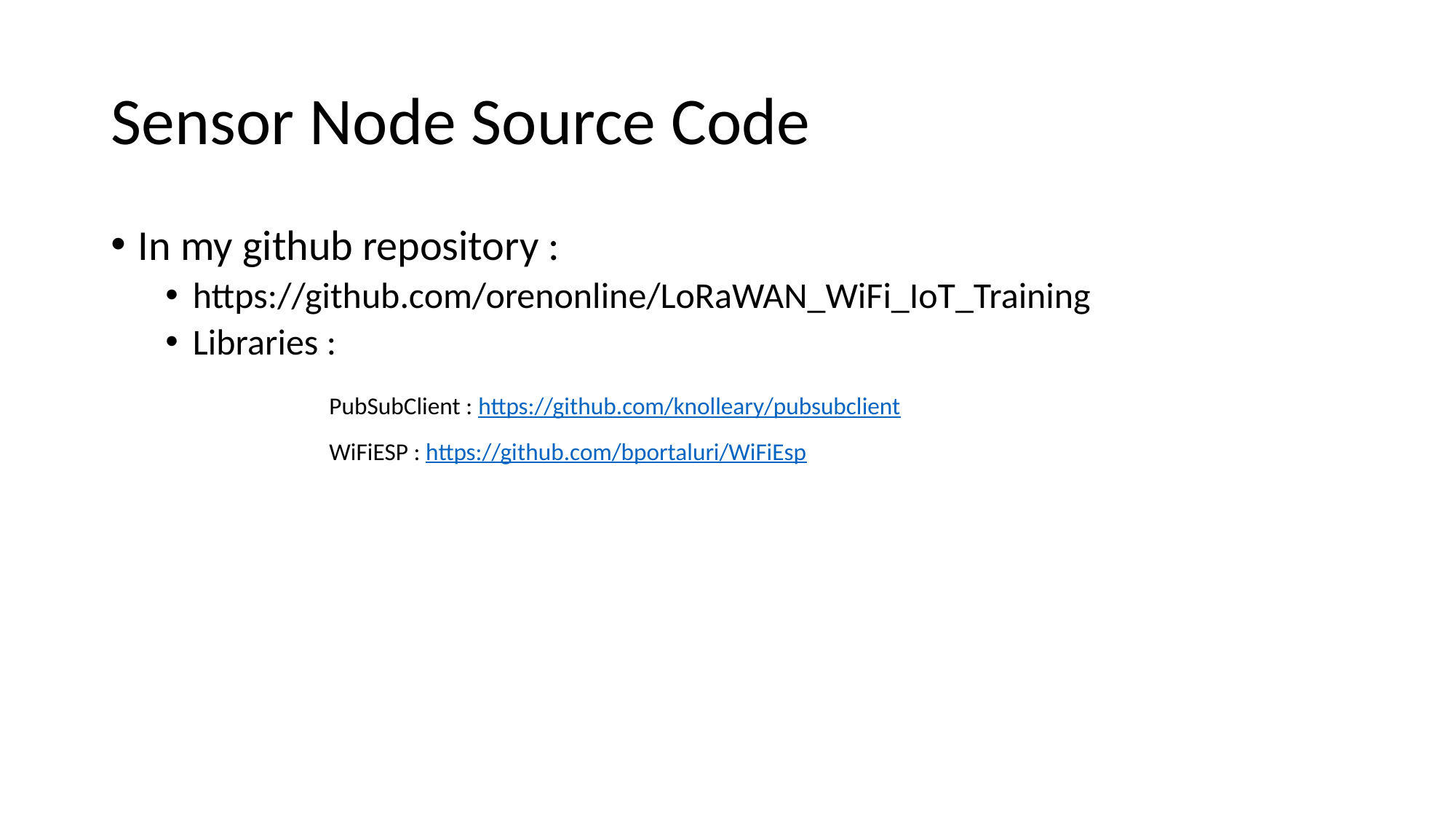

# Sensor Node Source Code
In my github repository :
https://github.com/orenonline/LoRaWAN_WiFi_IoT_Training
Libraries :
		PubSubClient : https://github.com/knolleary/pubsubclient
		WiFiESP : https://github.com/bportaluri/WiFiEsp